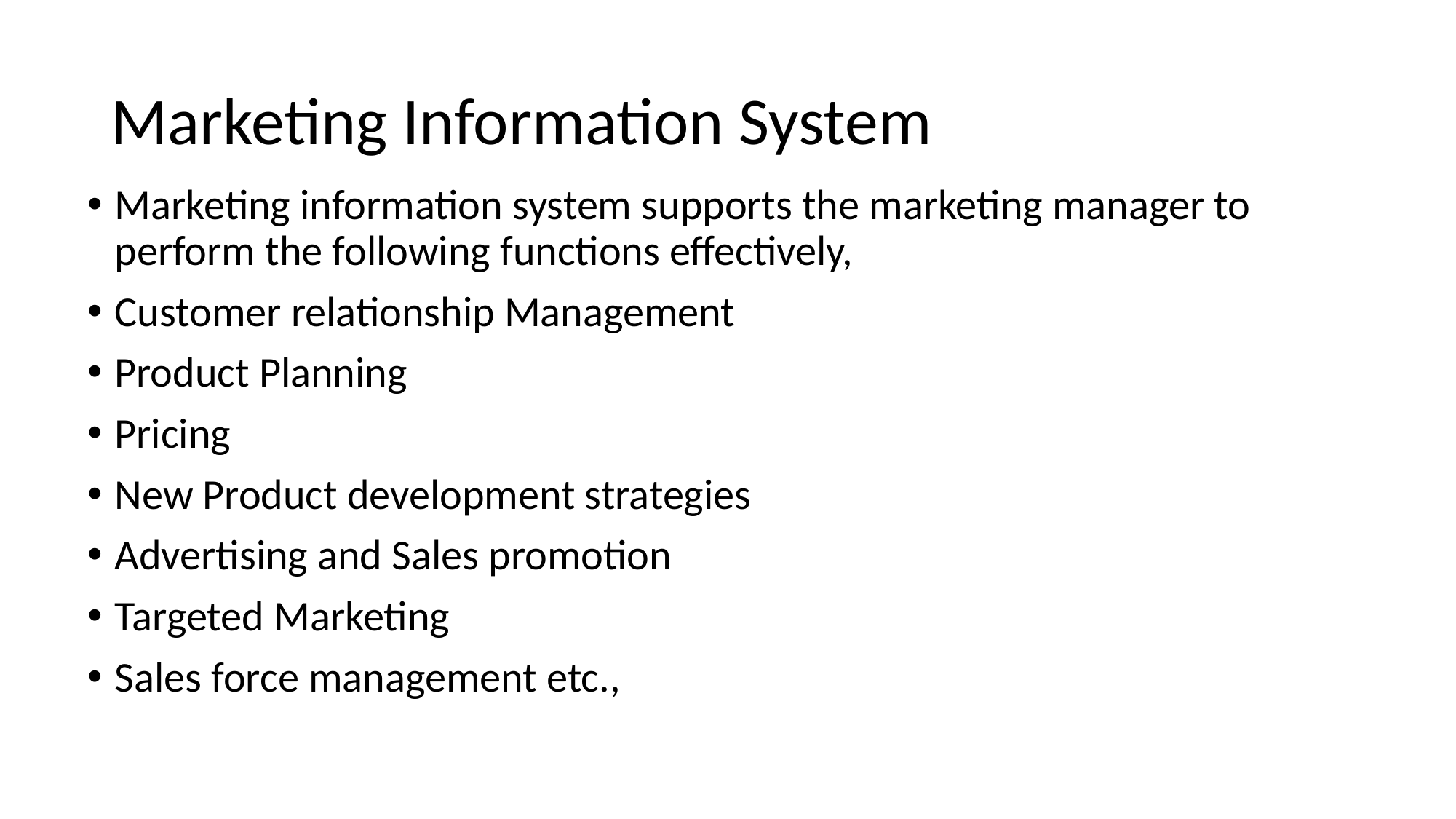

# Marketing Information System
Marketing information system supports the marketing manager to perform the following functions effectively,
Customer relationship Management
Product Planning
Pricing
New Product development strategies
Advertising and Sales promotion
Targeted Marketing
Sales force management etc.,